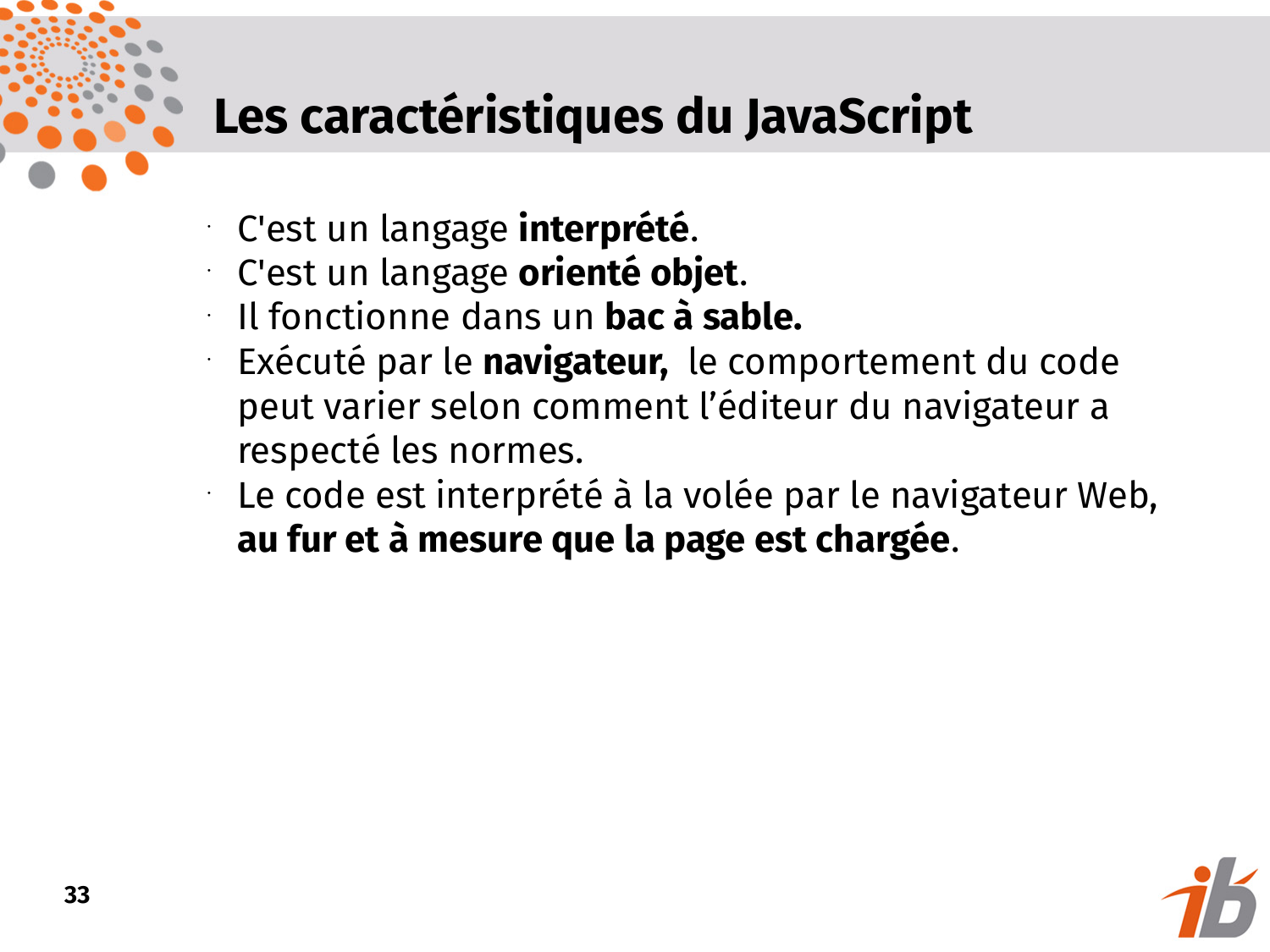

Les caractéristiques du JavaScript
C'est un langage interprété.
C'est un langage orienté objet.
Il fonctionne dans un bac à sable.
Exécuté par le navigateur,  le comportement du code peut varier selon comment l’éditeur du navigateur a respecté les normes.
Le code est interprété à la volée par le navigateur Web, au fur et à mesure que la page est chargée.

33